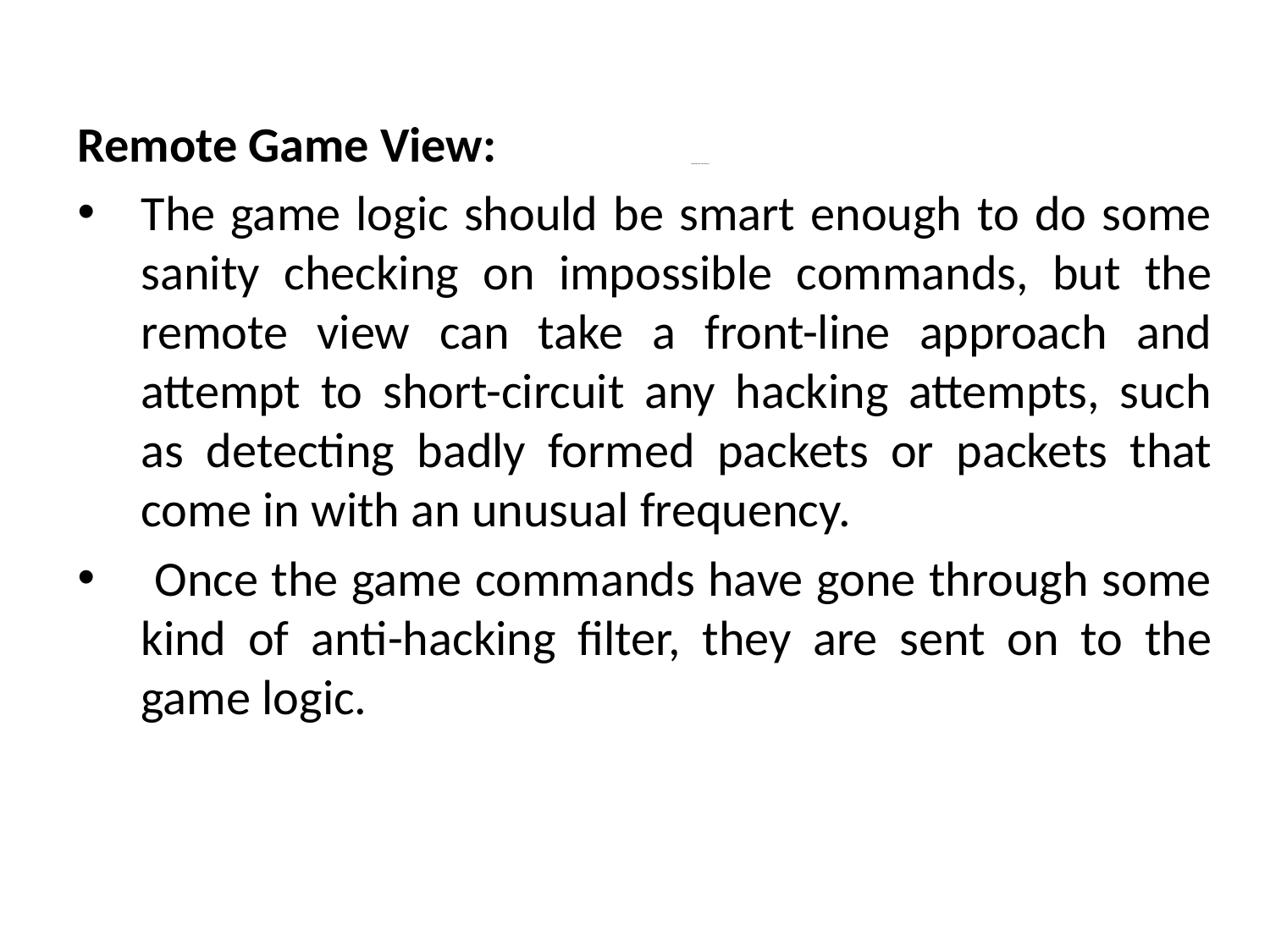

Remote Game View:
The game logic should be smart enough to do some sanity checking on impossible commands, but the remote view can take a front-line approach and attempt to short-circuit any hacking attempts, such as detecting badly formed packets or packets that come in with an unusual frequency.
 Once the game commands have gone through some kind of anti-hacking filter, they are sent on to the game logic.
# Networked Game Architecture